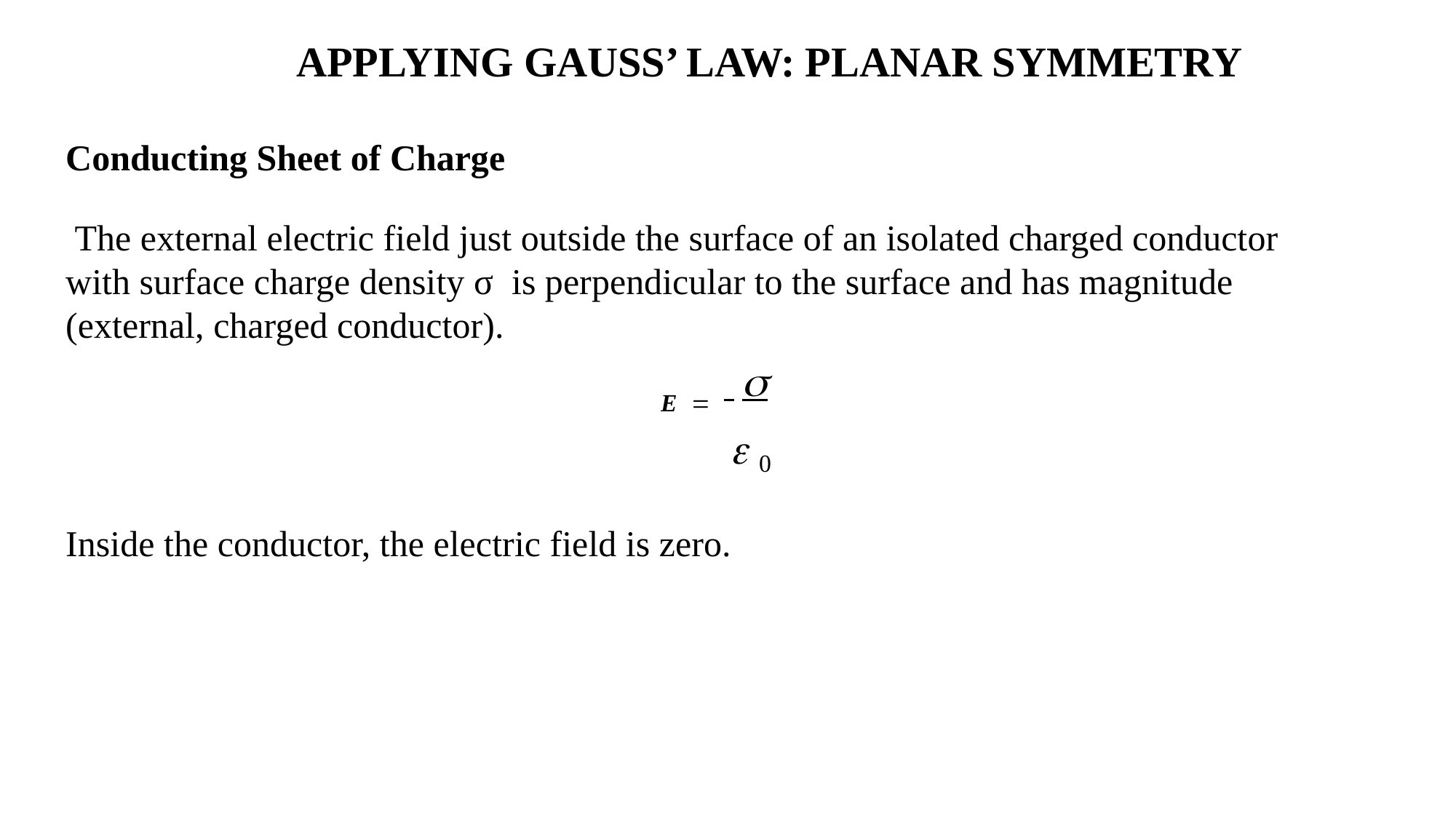

APPLYING GAUSS’ LAW: PLANAR SYMMETRY
Conducting Sheet of Charge
 The external electric field just outside the surface of an isolated charged conductor with surface charge density σ  is perpendicular to the surface and has magnitude
(external, charged conductor).

Inside the conductor, the electric field is zero.
E  =  σ
ε 0